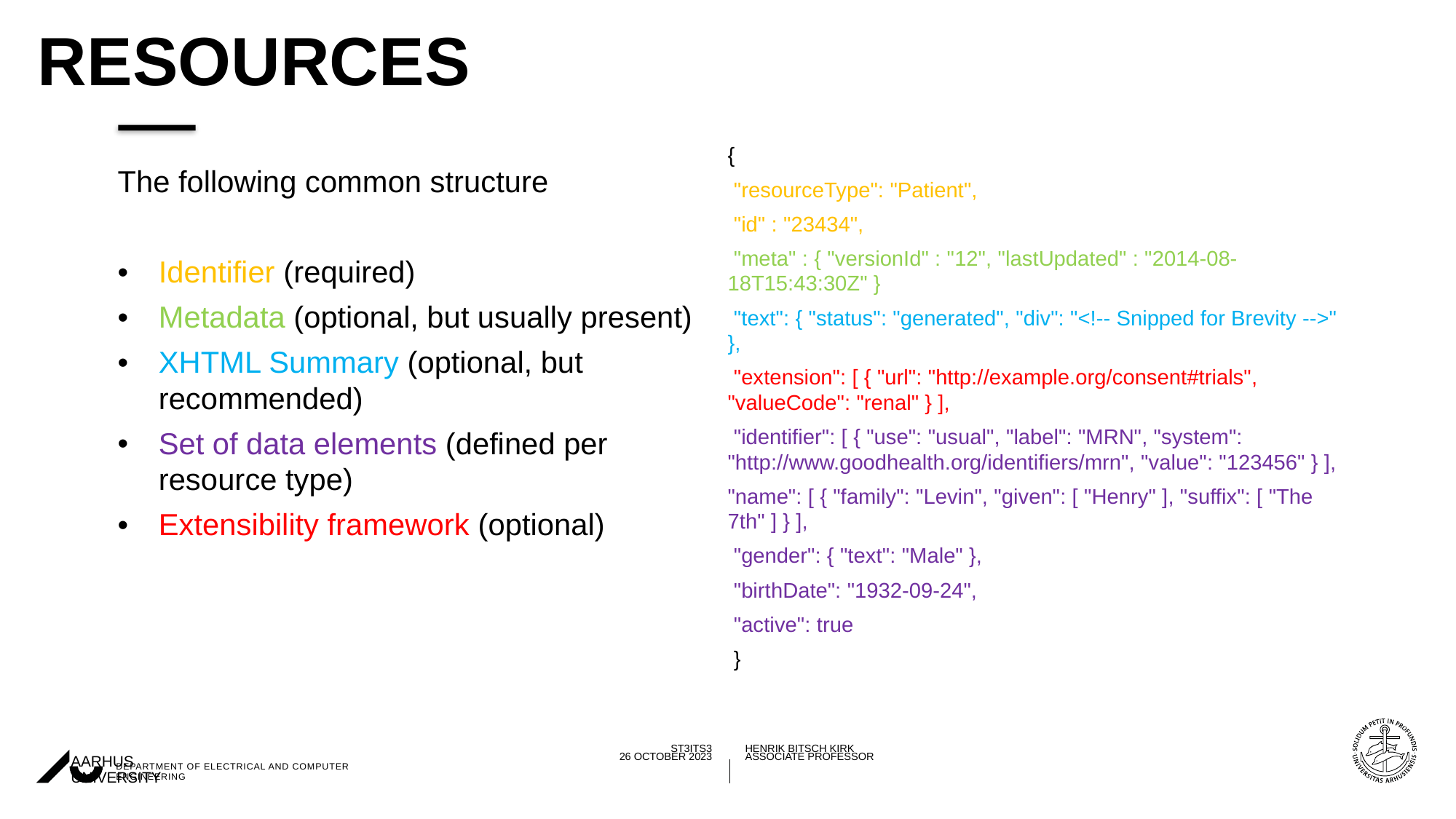

# Resources
{
 "resourceType": "Patient",
 "id" : "23434",
 "meta" : { "versionId" : "12", "lastUpdated" : "2014-08-18T15:43:30Z" }
 "text": { "status": "generated", "div": "<!-- Snipped for Brevity -->" },
 "extension": [ { "url": "http://example.org/consent#trials", "valueCode": "renal" } ],
 "identifier": [ { "use": "usual", "label": "MRN", "system": "http://www.goodhealth.org/identifiers/mrn", "value": "123456" } ],
"name": [ { "family": "Levin", "given": [ "Henry" ], "suffix": [ "The 7th" ] } ],
 "gender": { "text": "Male" },
 "birthDate": "1932-09-24",
 "active": true
 }
The following common structure

Identifier (required)
Metadata (optional, but usually present)
XHTML Summary (optional, but recommended)
Set of data elements (defined per resource type)
Extensibility framework (optional)

27/11/202426/10/2023